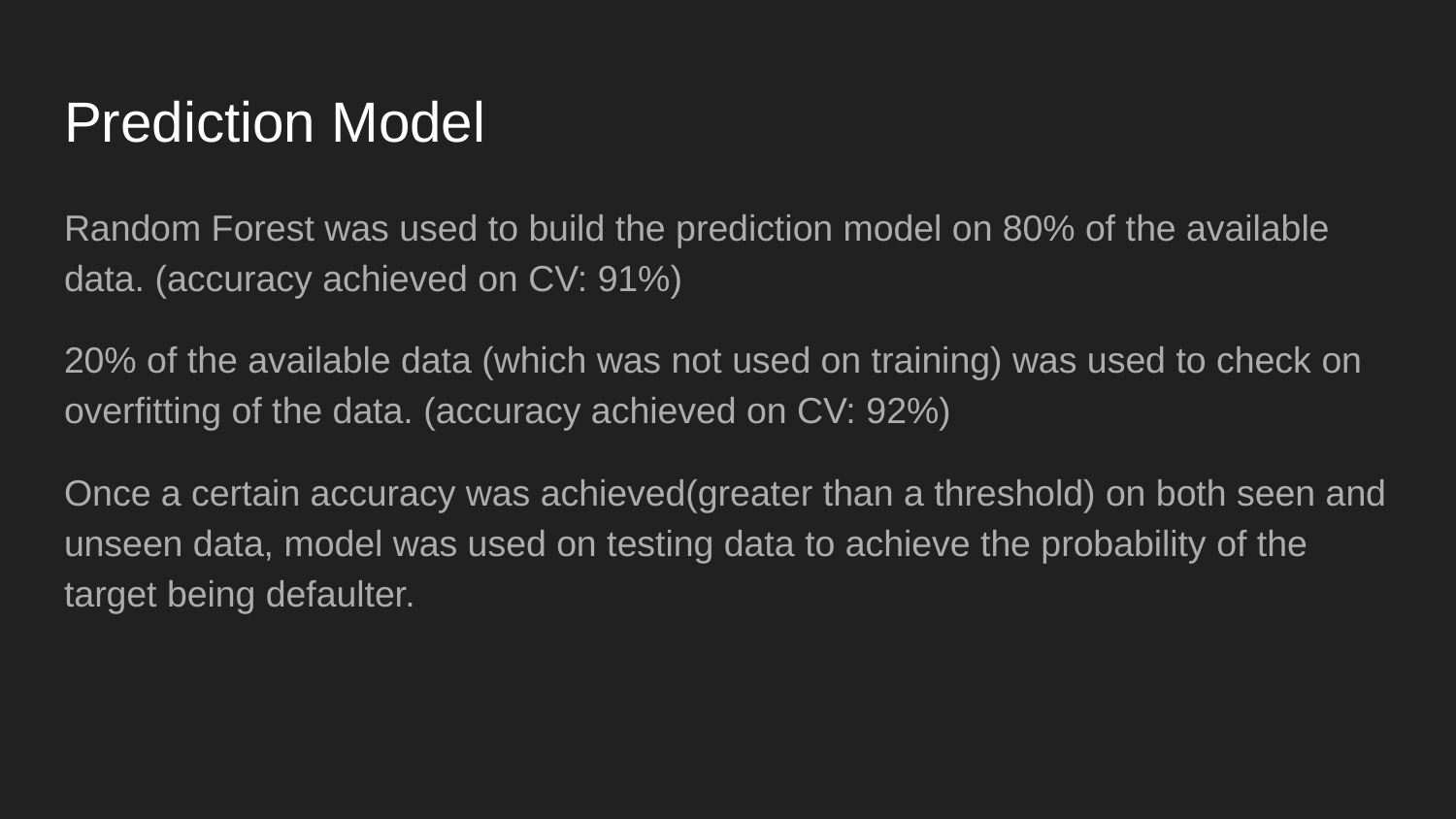

# Prediction Model
Random Forest was used to build the prediction model on 80% of the available data. (accuracy achieved on CV: 91%)
20% of the available data (which was not used on training) was used to check on overfitting of the data. (accuracy achieved on CV: 92%)
Once a certain accuracy was achieved(greater than a threshold) on both seen and unseen data, model was used on testing data to achieve the probability of the target being defaulter.